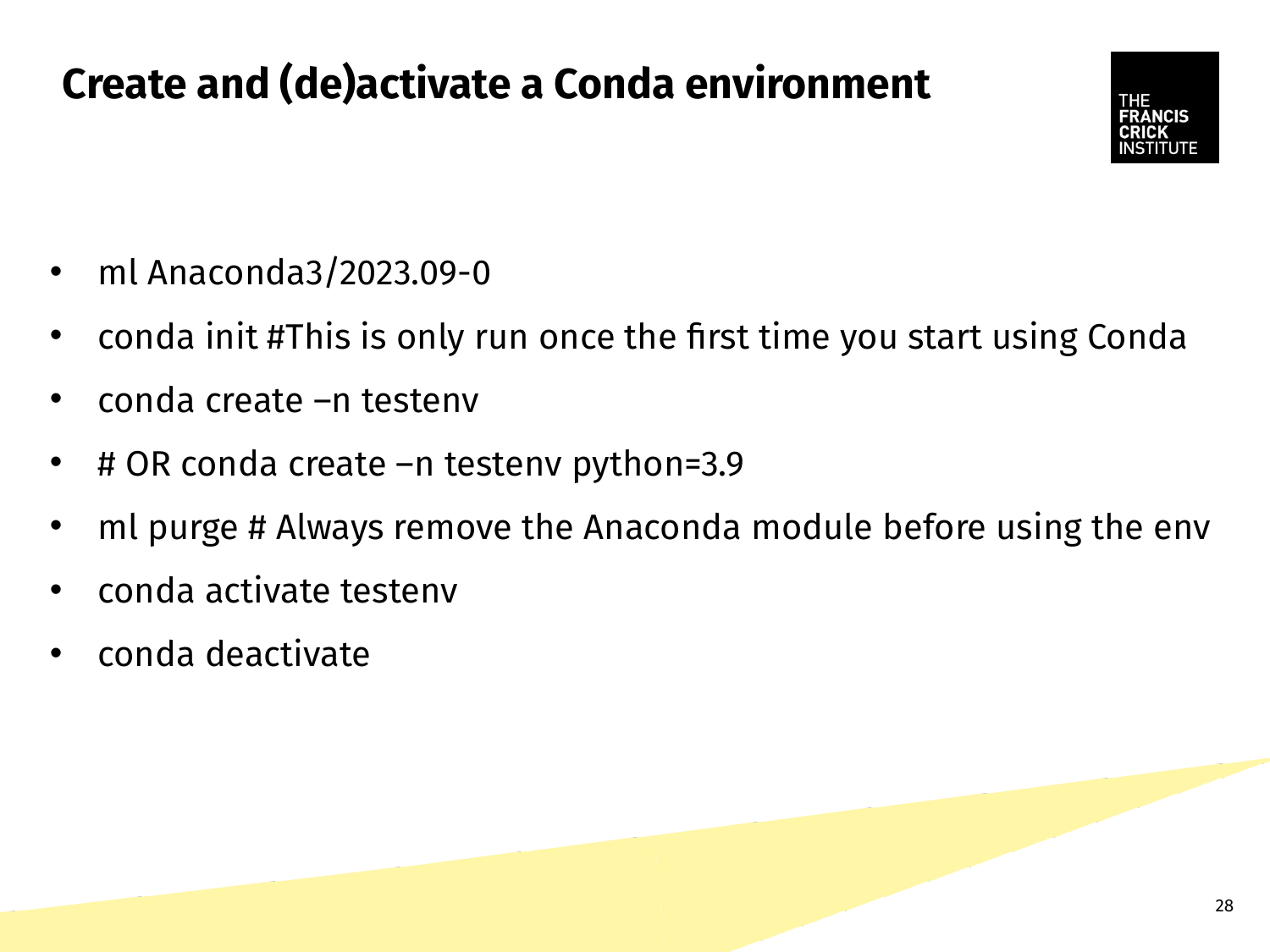

# Create and (de)activate a Conda environment
ml Anaconda3/2023.09-0
conda init #This is only run once the first time you start using Conda
conda create –n testenv
# OR conda create –n testenv python=3.9
ml purge # Always remove the Anaconda module before using the env
conda activate testenv
conda deactivate
28